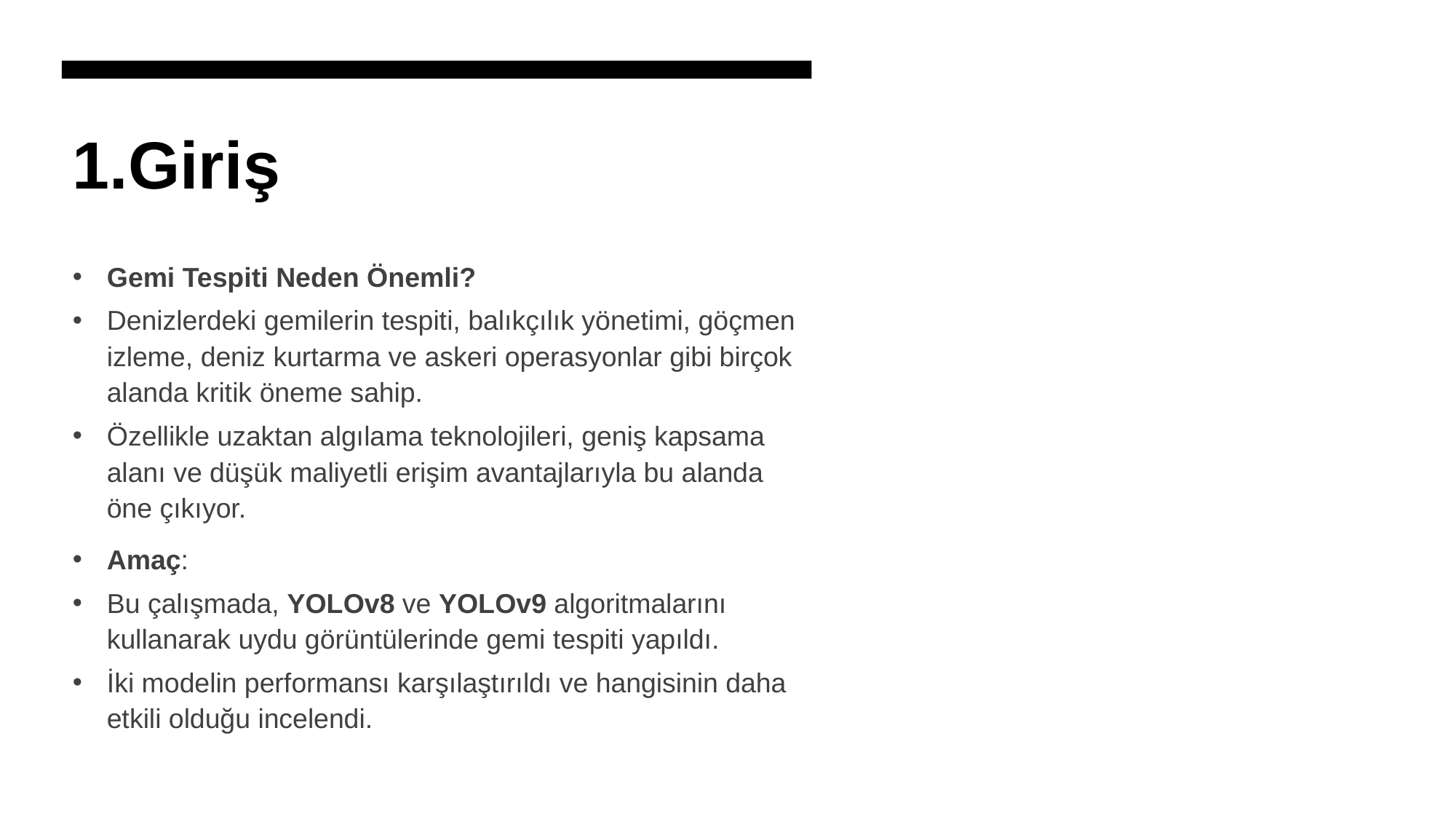

# 1.Giriş
Gemi Tespiti Neden Önemli?
Denizlerdeki gemilerin tespiti, balıkçılık yönetimi, göçmen izleme, deniz kurtarma ve askeri operasyonlar gibi birçok alanda kritik öneme sahip.
Özellikle uzaktan algılama teknolojileri, geniş kapsama alanı ve düşük maliyetli erişim avantajlarıyla bu alanda öne çıkıyor.
Amaç:
Bu çalışmada, YOLOv8 ve YOLOv9 algoritmalarını kullanarak uydu görüntülerinde gemi tespiti yapıldı.
İki modelin performansı karşılaştırıldı ve hangisinin daha etkili olduğu incelendi.